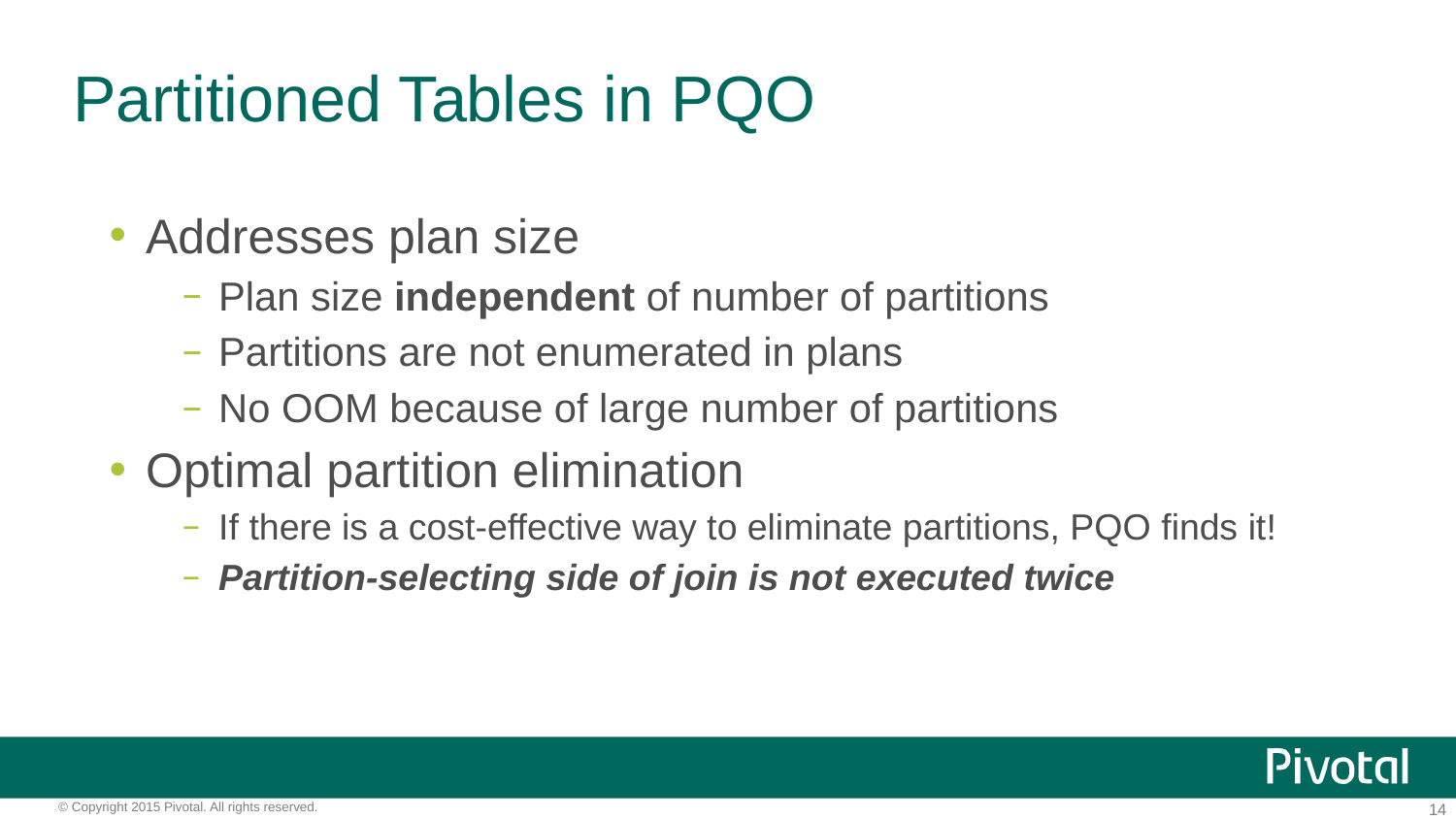

# Partitioned Tables in PQO

Addresses plan size
Plan size independent of number of partitions
Partitions are not enumerated in plans
No OOM because of large number of partitions
Optimal partition elimination
If there is a cost-effective way to eliminate partitions, PQO finds it!
Partition-selecting side of join is not executed twice